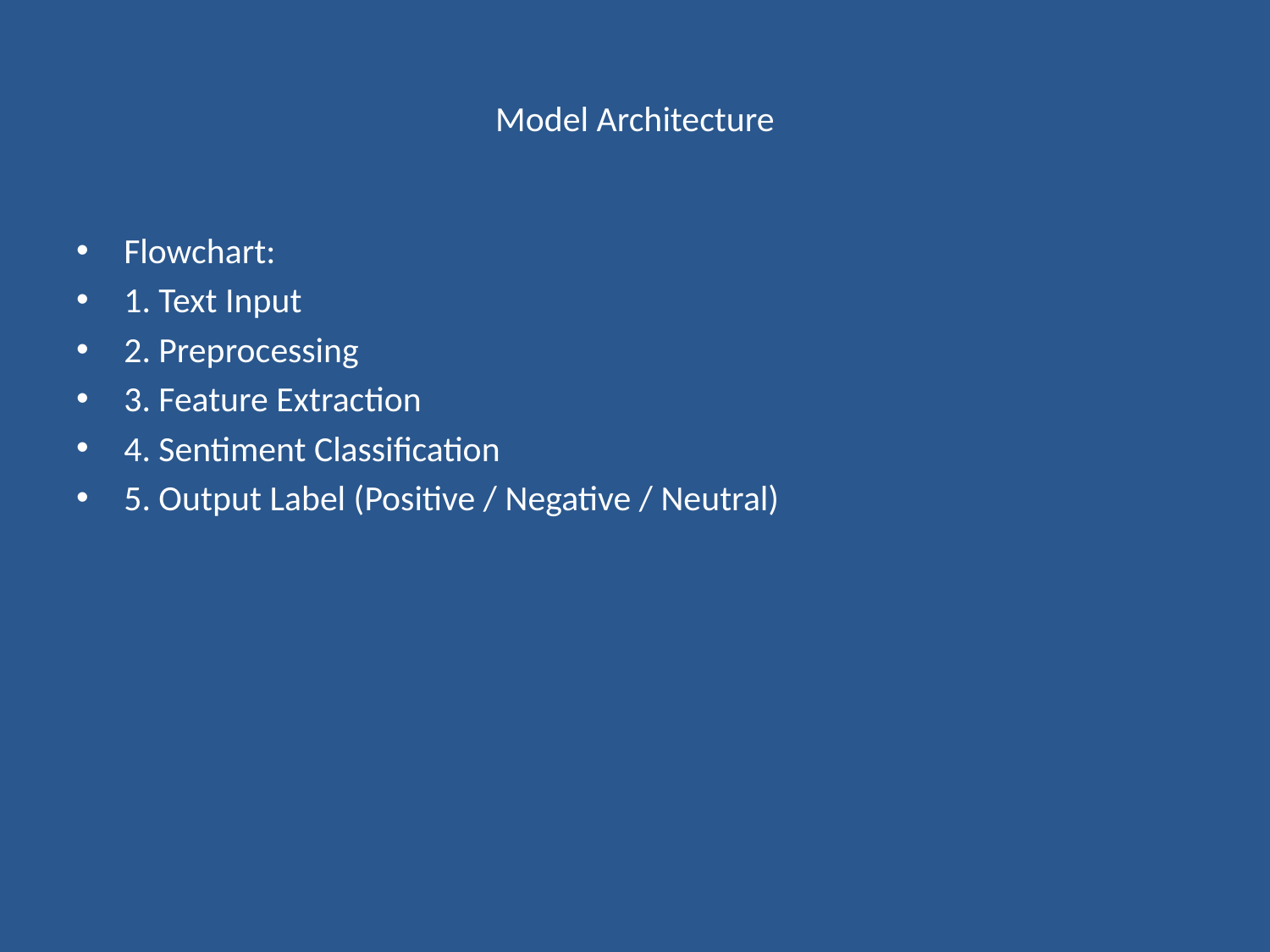

# Model Architecture
Flowchart:
1. Text Input
2. Preprocessing
3. Feature Extraction
4. Sentiment Classification
5. Output Label (Positive / Negative / Neutral)